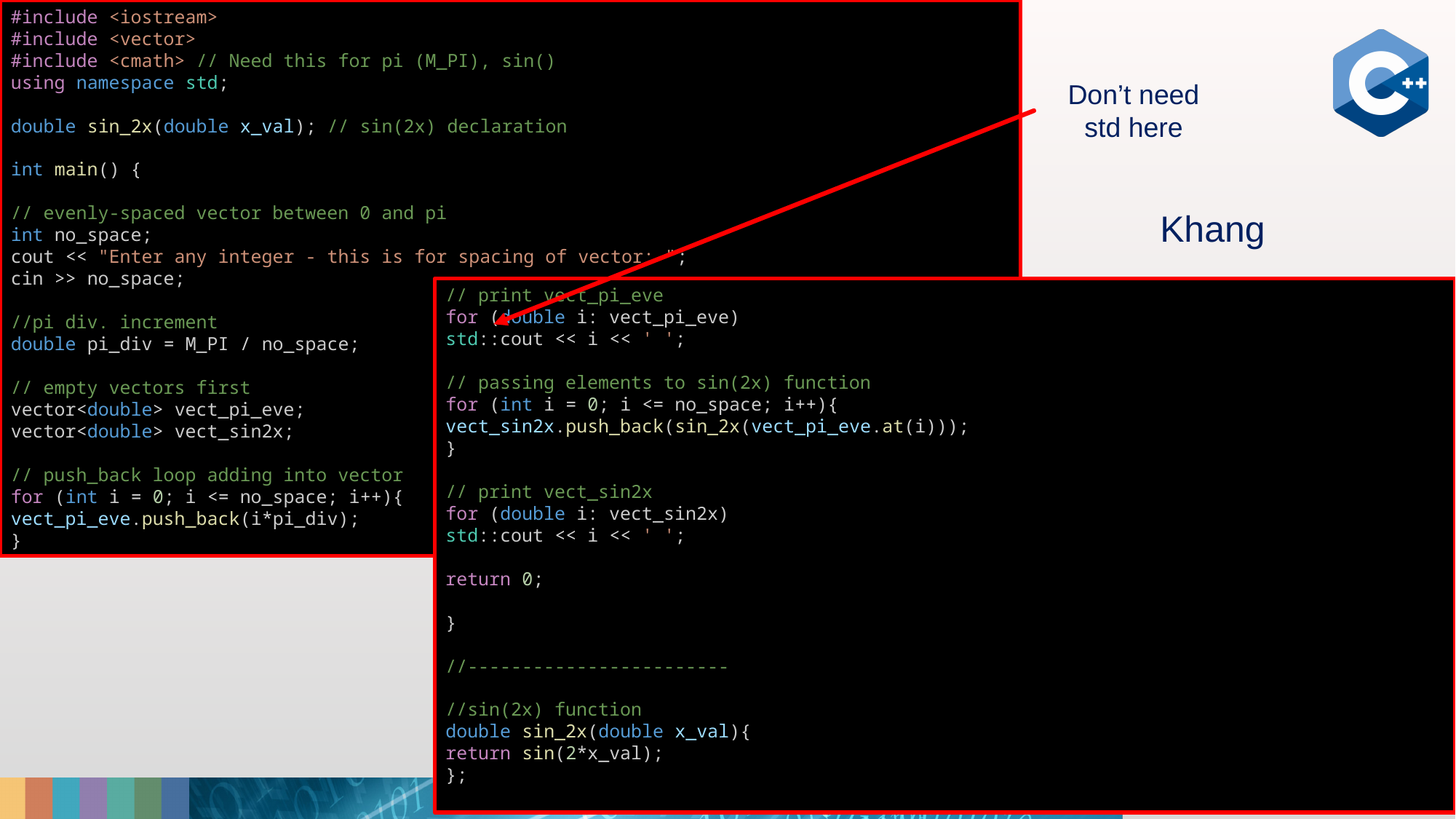

#include <iostream>
#include <vector>
#include <cmath> // Need this for pi (M_PI), sin()
using namespace std;
double sin_2x(double x_val); // sin(2x) declaration
int main() {
// evenly-spaced vector between 0 and pi
int no_space;
cout << "Enter any integer - this is for spacing of vector: ";
cin >> no_space;
//pi div. increment
double pi_div = M_PI / no_space;
// empty vectors first
vector<double> vect_pi_eve;
vector<double> vect_sin2x;
// push_back loop adding into vector
for (int i = 0; i <= no_space; i++){
vect_pi_eve.push_back(i*pi_div);
}
Don’t need std here
Khang
// print vect_pi_eve
for (double i: vect_pi_eve)
std::cout << i << ' ';
// passing elements to sin(2x) function
for (int i = 0; i <= no_space; i++){
vect_sin2x.push_back(sin_2x(vect_pi_eve.at(i)));
}
// print vect_sin2x
for (double i: vect_sin2x)
std::cout << i << ' ';
return 0;
}
//------------------------
//sin(2x) function
double sin_2x(double x_val){
return sin(2*x_val);
};